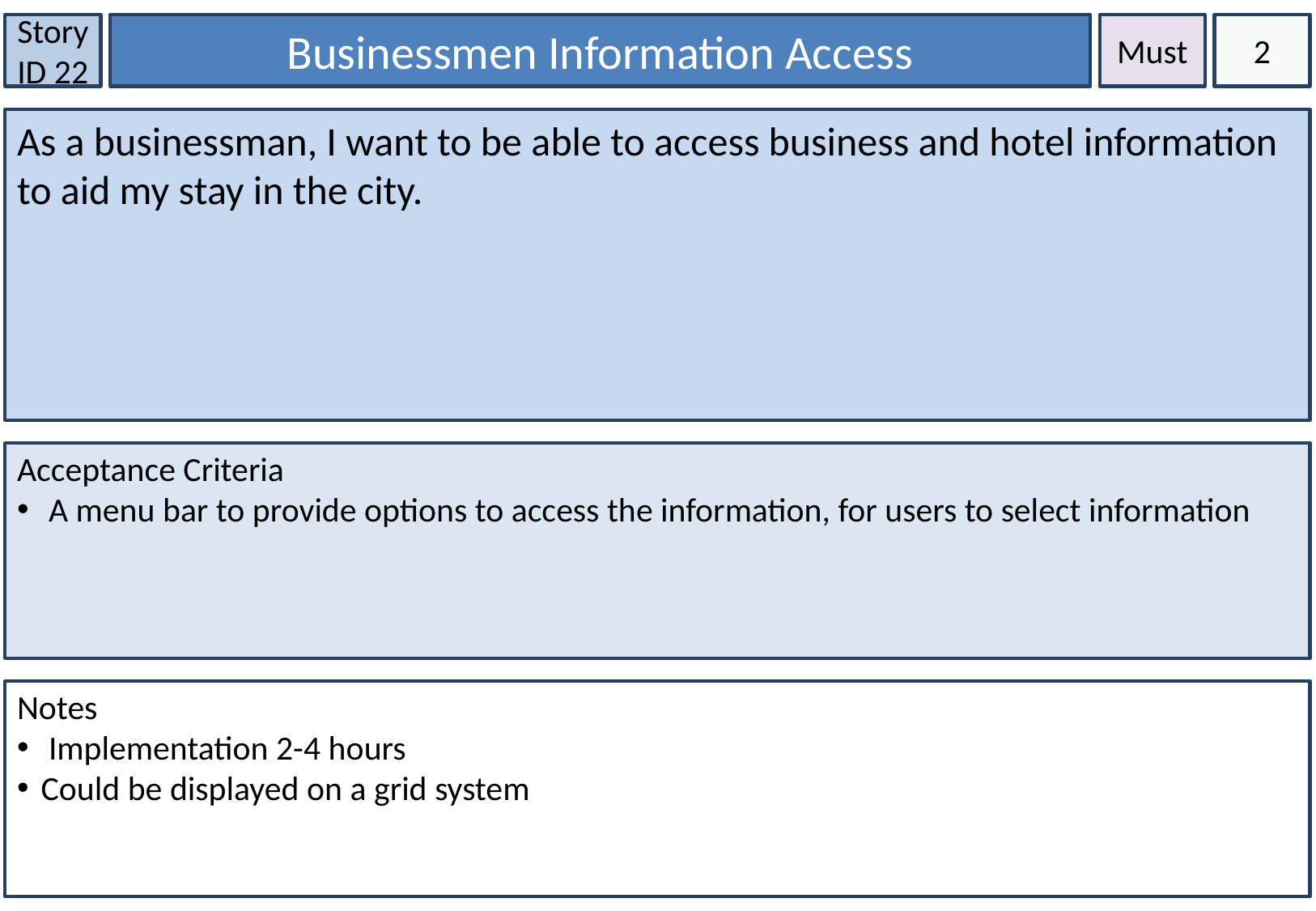

Story ID 22
Businessmen Information Access
Must
2
As a businessman, I want to be able to access business and hotel information to aid my stay in the city.
Acceptance Criteria
 A menu bar to provide options to access the information, for users to select information
Notes
 Implementation 2-4 hours
Could be displayed on a grid system